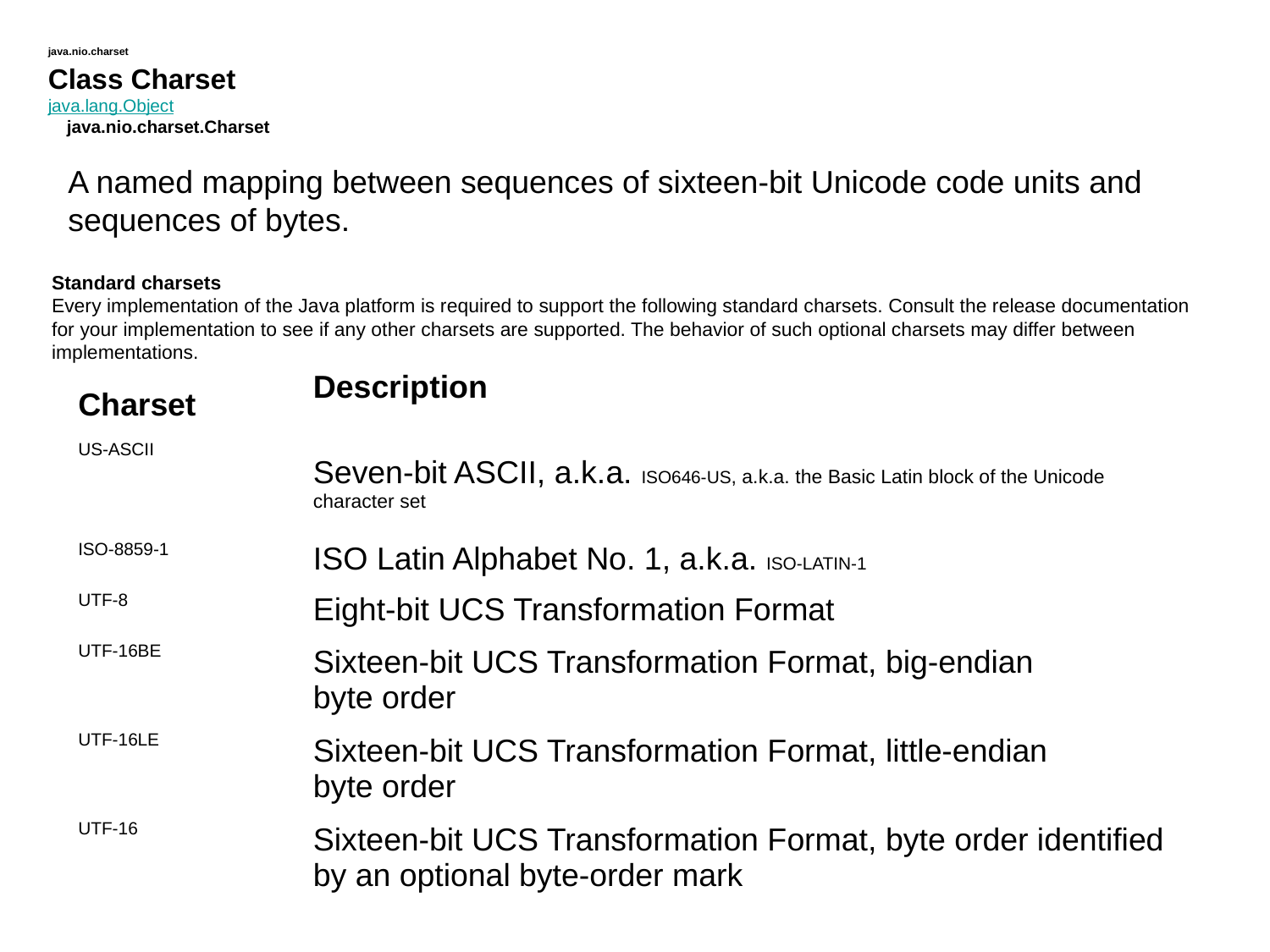

java.nio.charset
Class Charset
java.lang.Object       java.nio.charset.Charset
A named mapping between sequences of sixteen-bit Unicode code units and sequences of bytes.
Standard charsets
Every implementation of the Java platform is required to support the following standard charsets. Consult the release documentation for your implementation to see if any other charsets are supported. The behavior of such optional charsets may differ between implementations.
| Charset | Description |
| --- | --- |
| US-ASCII | Seven-bit ASCII, a.k.a. ISO646-US, a.k.a. the Basic Latin block of the Unicode character set |
| ISO-8859-1 | ISO Latin Alphabet No. 1, a.k.a. ISO-LATIN-1 |
| UTF-8 | Eight-bit UCS Transformation Format |
| UTF-16BE | Sixteen-bit UCS Transformation Format, big-endian byte order |
| UTF-16LE | Sixteen-bit UCS Transformation Format, little-endian byte order |
| UTF-16 | Sixteen-bit UCS Transformation Format, byte order identified by an optional byte-order mark |